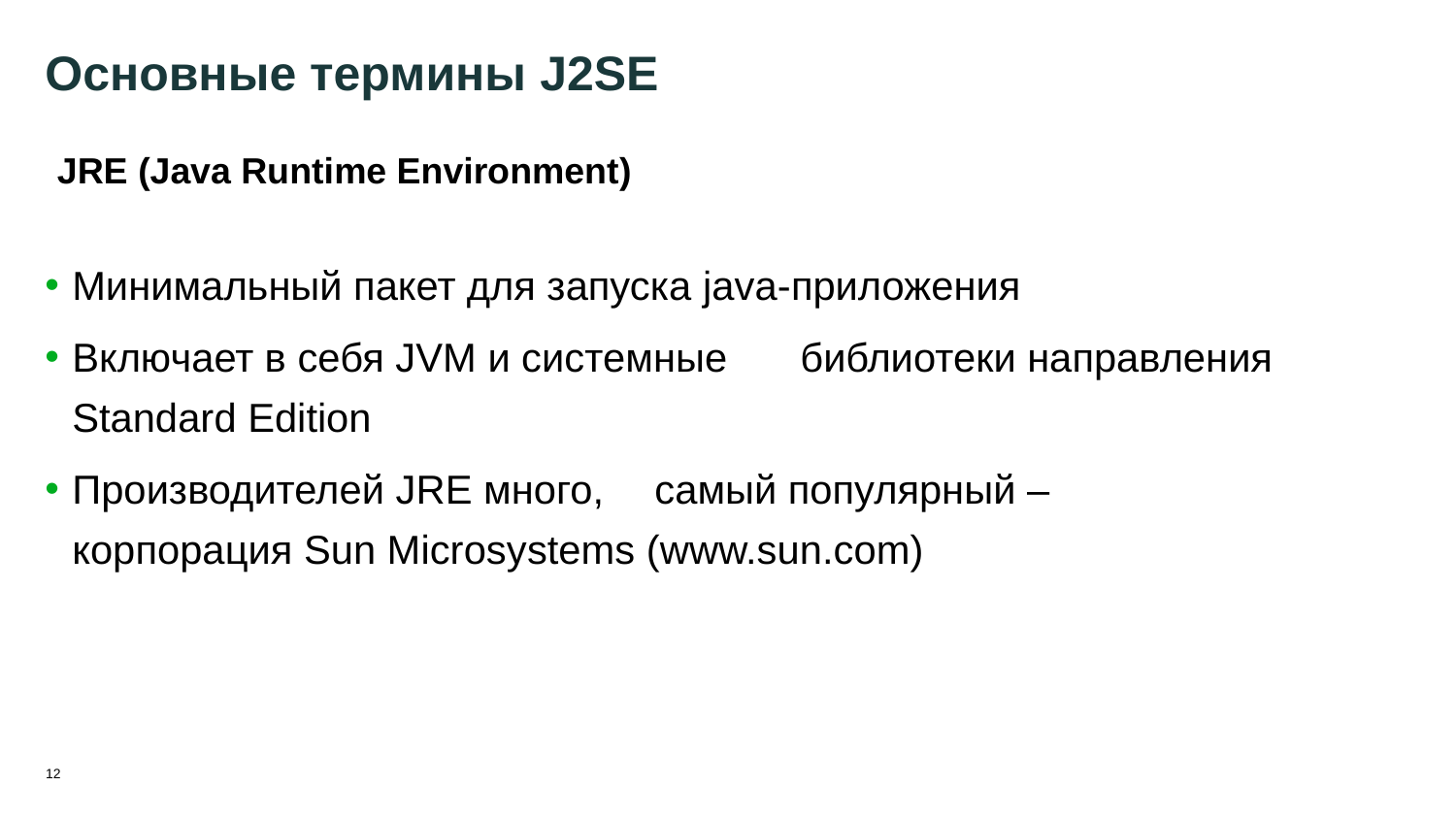

12
# Основные термины J2SE
JRE (Java Runtime Environment)
Минимальный пакет для запуска java-приложения
Включает в себя JVM и системные 	библиотеки направления Standard Edition
Производителей JRE много, 	самый популярный – корпорация Sun Microsystems (www.sun.com)